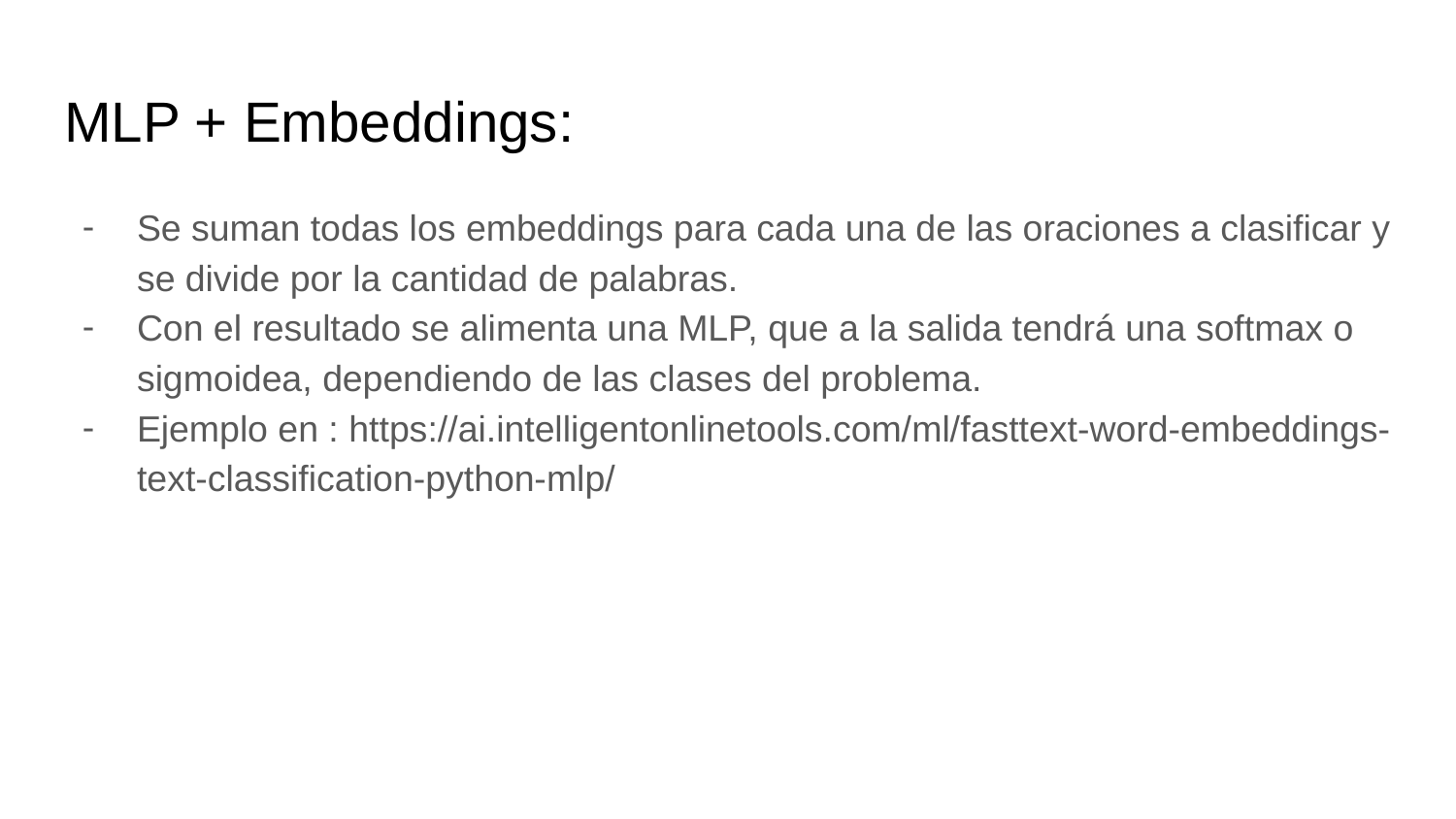

# MLP + Embeddings:
Se suman todas los embeddings para cada una de las oraciones a clasificar y se divide por la cantidad de palabras.
Con el resultado se alimenta una MLP, que a la salida tendrá una softmax o sigmoidea, dependiendo de las clases del problema.
Ejemplo en : https://ai.intelligentonlinetools.com/ml/fasttext-word-embeddings-text-classification-python-mlp/